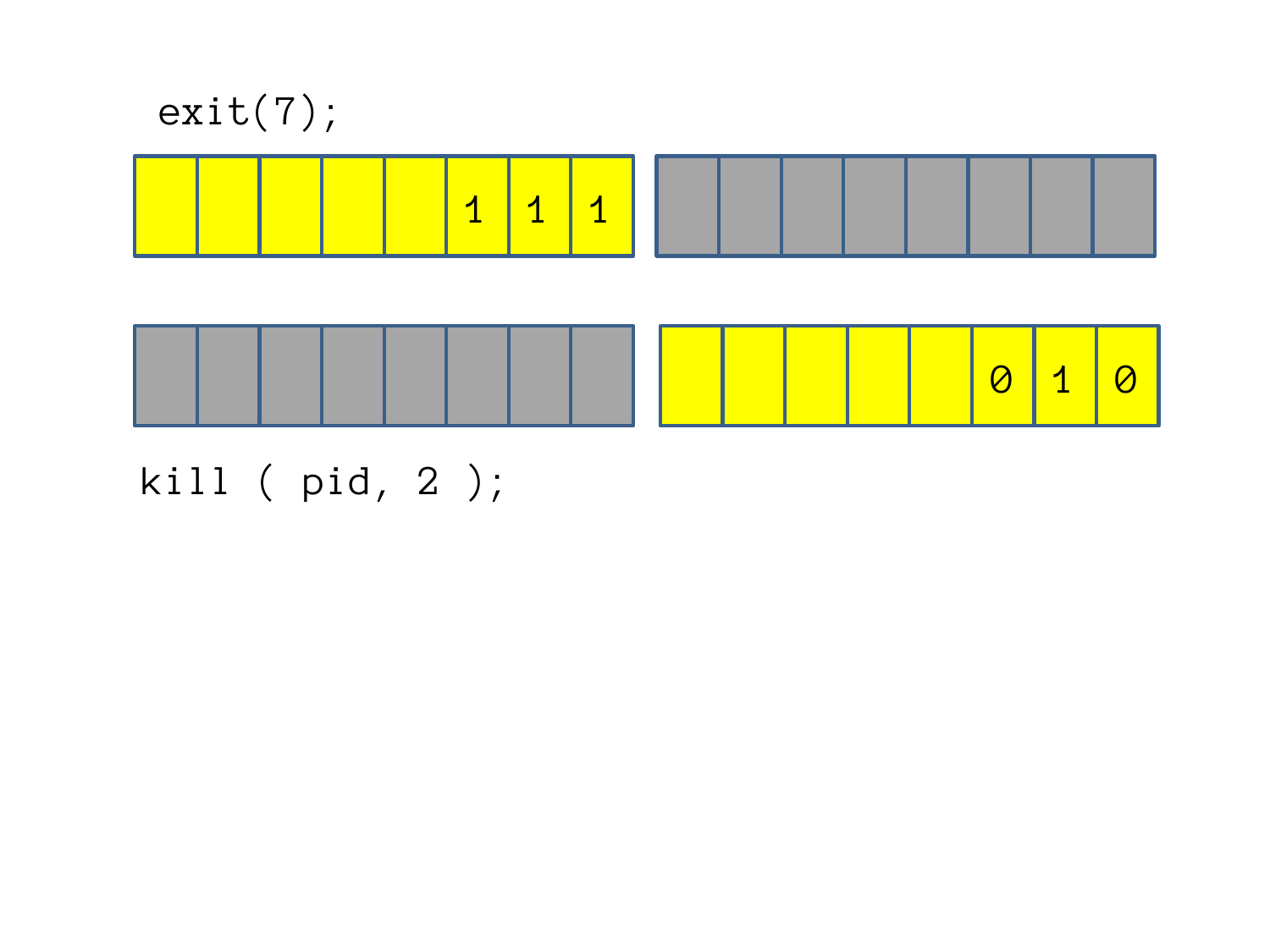

exit(7);

1
1
1

0
1
0
kill ( pid, 2 );